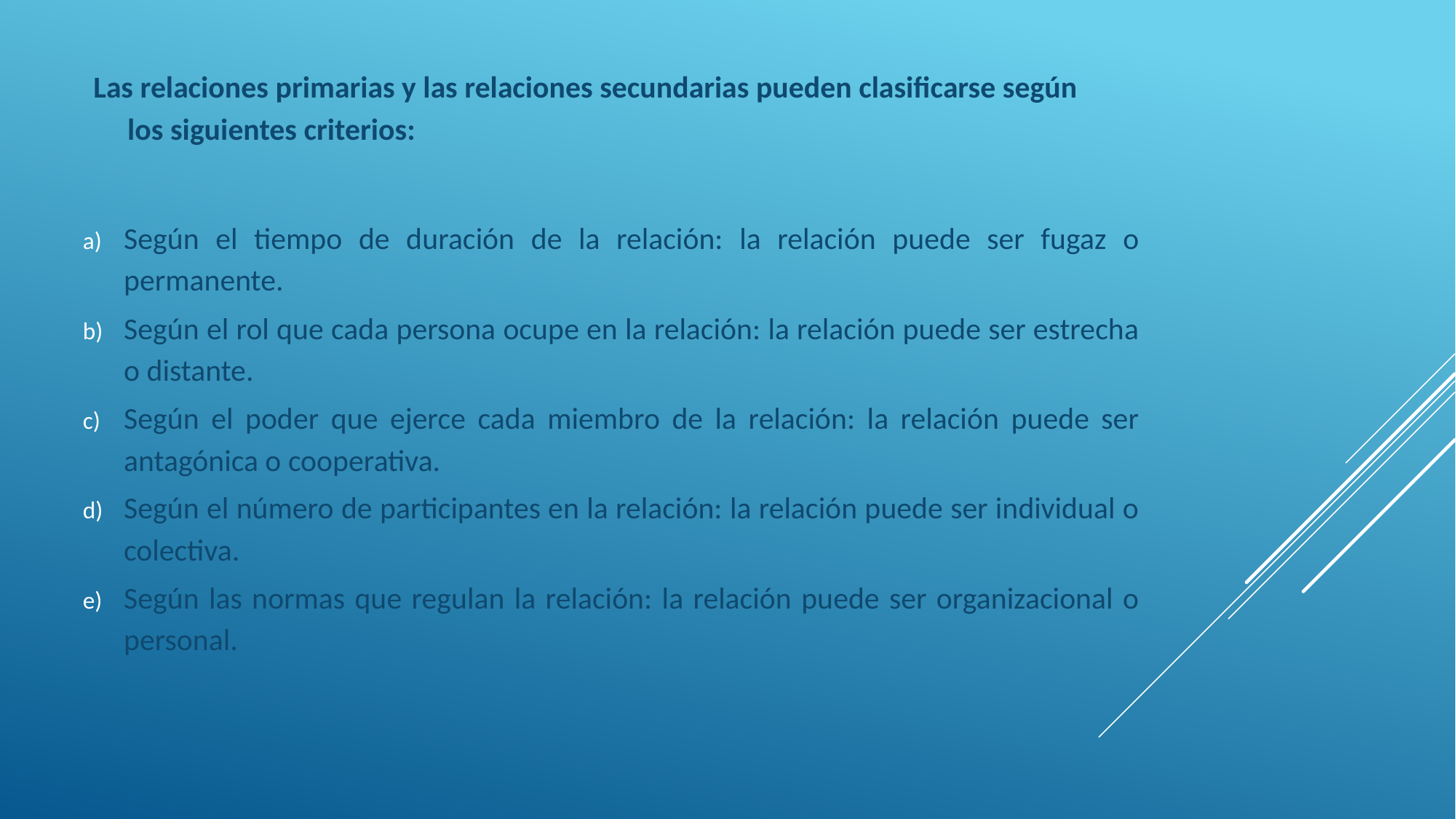

# Las relaciones primarias y las relaciones secundarias pueden clasificarse según los siguientes criterios:
Según el tiempo de duración de la relación: la relación puede ser fugaz o permanente.
Según el rol que cada persona ocupe en la relación: la relación puede ser estrecha o distante.
Según el poder que ejerce cada miembro de la relación: la relación puede ser antagónica o cooperativa.
Según el número de participantes en la relación: la relación puede ser individual o colectiva.
Según las normas que regulan la relación: la relación puede ser organizacional o personal.